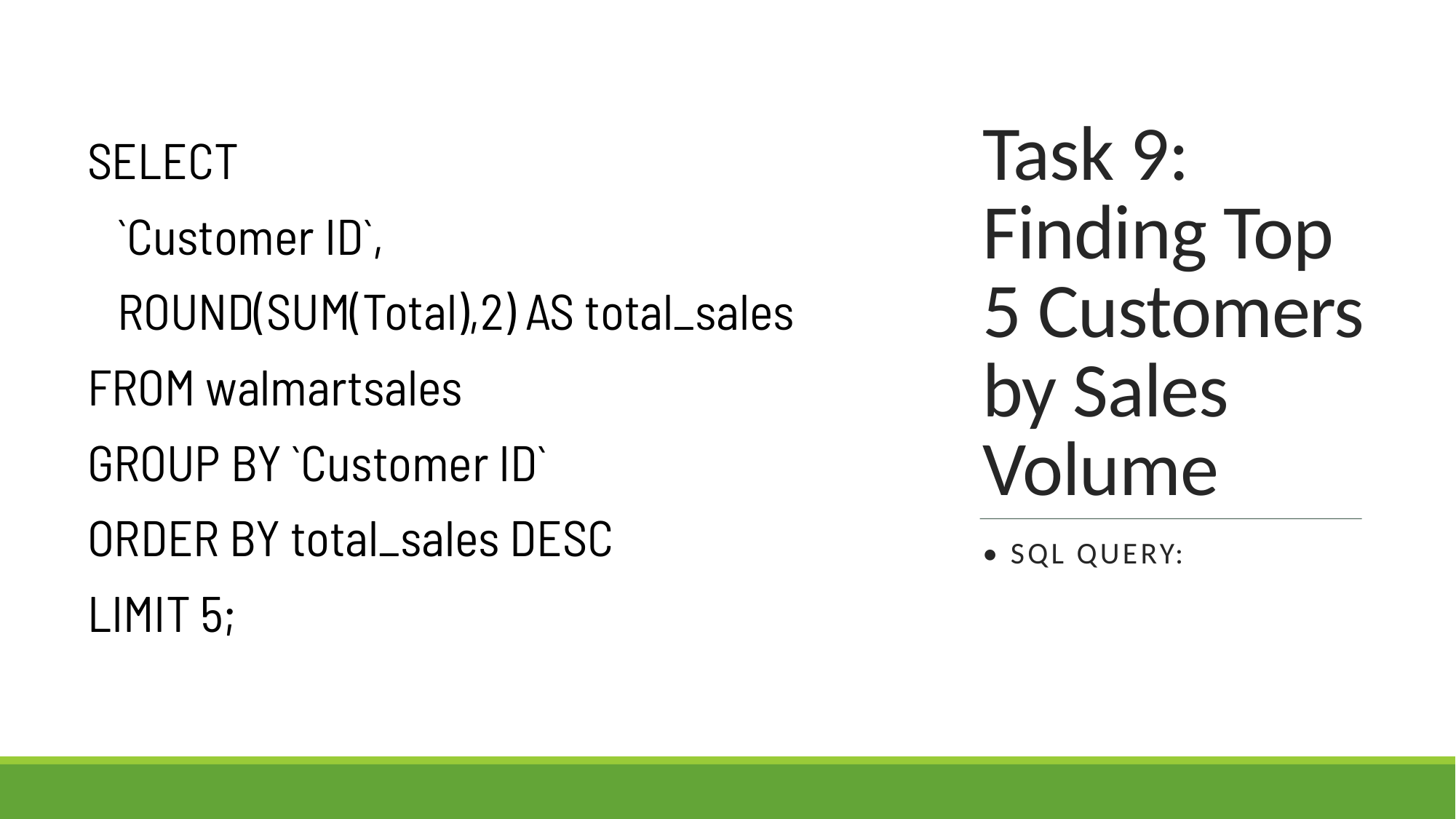

Task 9: Finding Top 5 Customers by Sales Volume
| SELECT |
| --- |
| `Customer ID`, |
| ROUND(SUM(Total),2) AS total\_sales |
| FROM walmartsales |
| GROUP BY `Customer ID` |
| ORDER BY total\_sales DESC |
| LIMIT 5; |
• SQL Query: